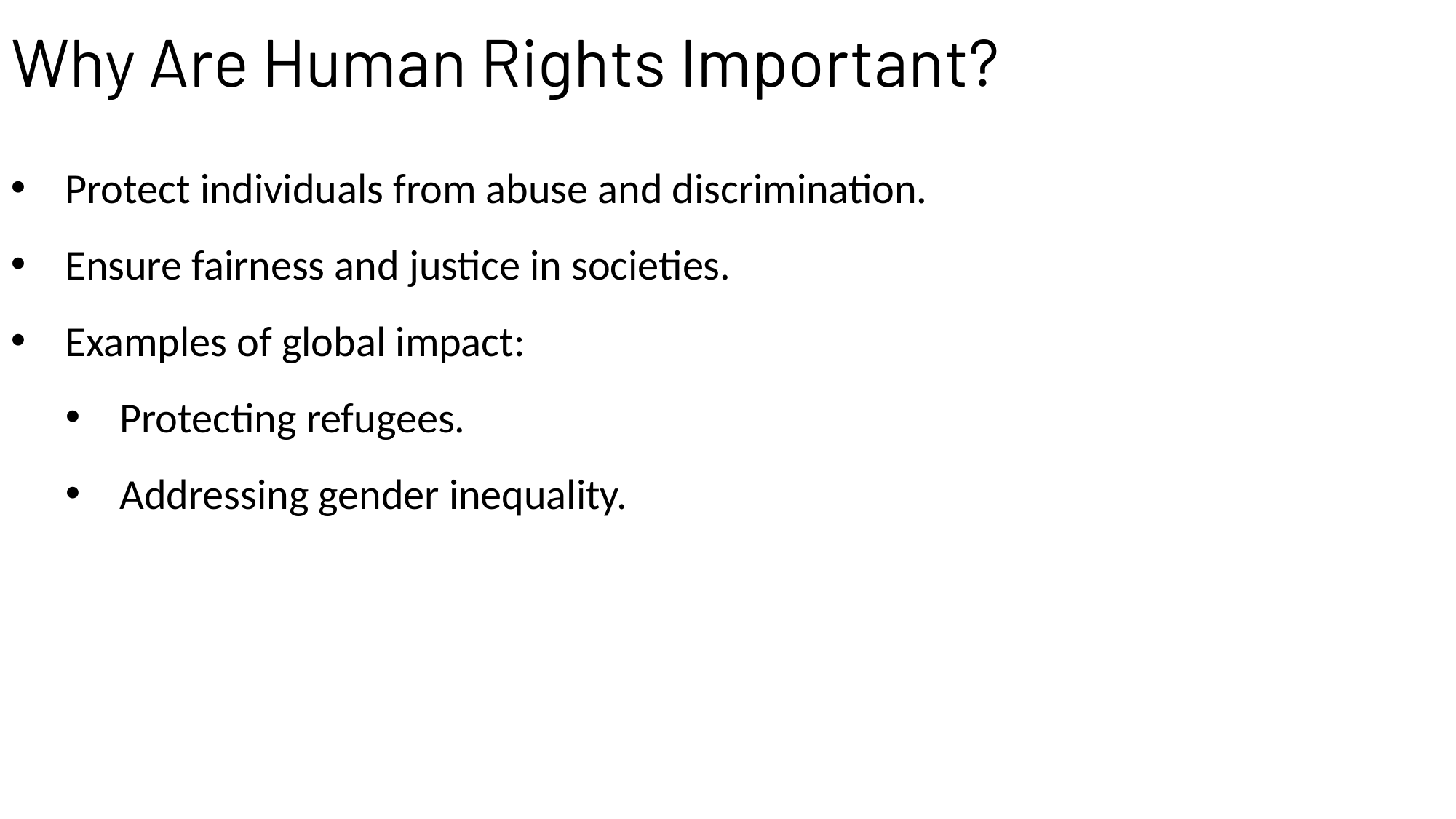

# Why Are Human Rights Important?
Protect individuals from abuse and discrimination.
Ensure fairness and justice in societies.
Examples of global impact:
Protecting refugees.
Addressing gender inequality.